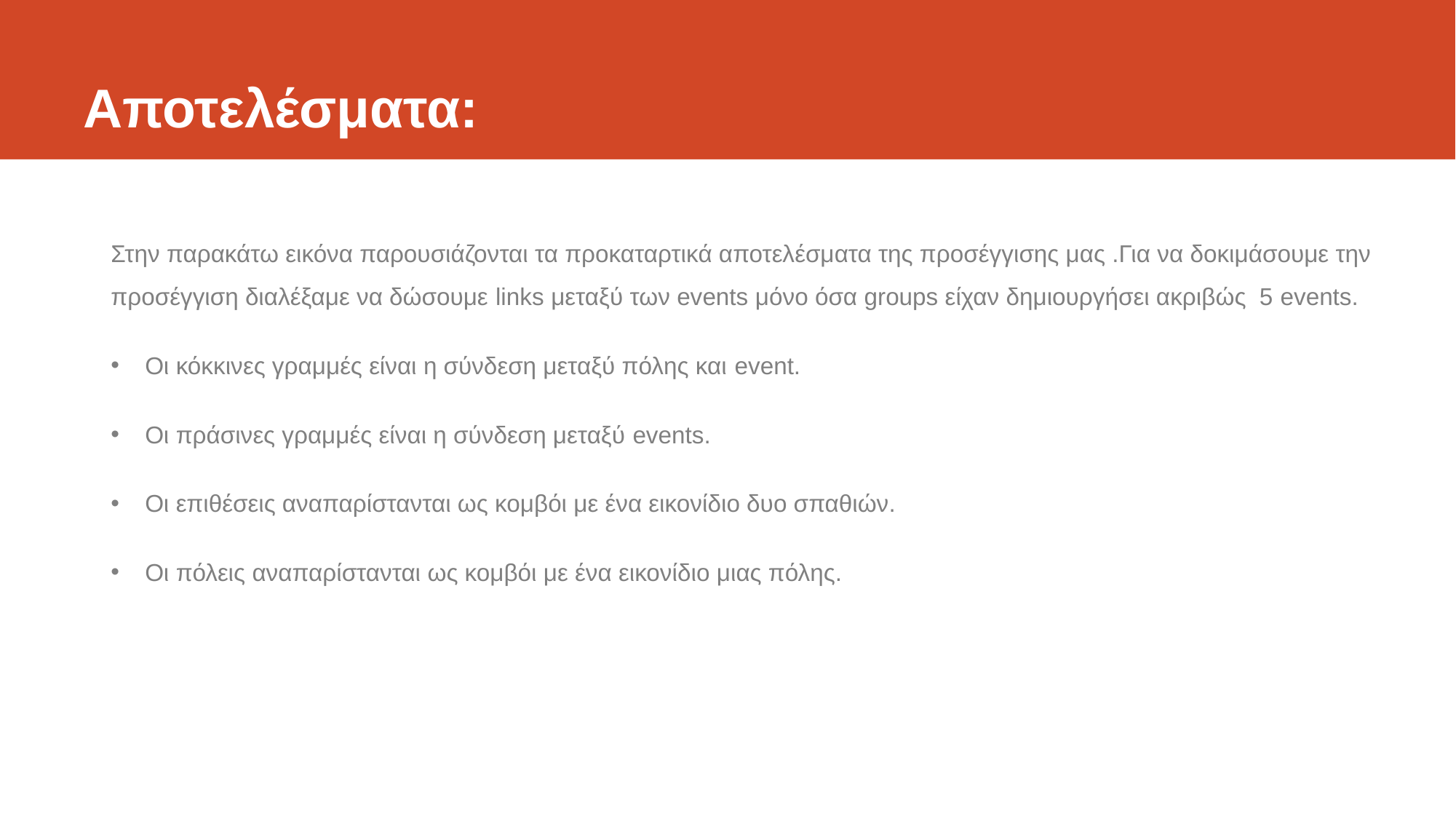

# Αποτελέσματα:
Στην παρακάτω εικόνα παρουσιάζονται τα προκαταρτικά αποτελέσματα της προσέγγισης μας .Για να δοκιμάσουμε την προσέγγιση διαλέξαμε να δώσουμε links μεταξύ των events μόνο όσα groups είχαν δημιουργήσει ακριβώς  5 events.
Οι κόκκινες γραμμές είναι η σύνδεση μεταξύ πόλης και event.
Οι πράσινες γραμμές είναι η σύνδεση μεταξύ events.
Οι επιθέσεις αναπαρίστανται ως κομβόι με ένα εικονίδιο δυο σπαθιών.
Οι πόλεις αναπαρίστανται ως κομβόι με ένα εικονίδιο μιας πόλης.